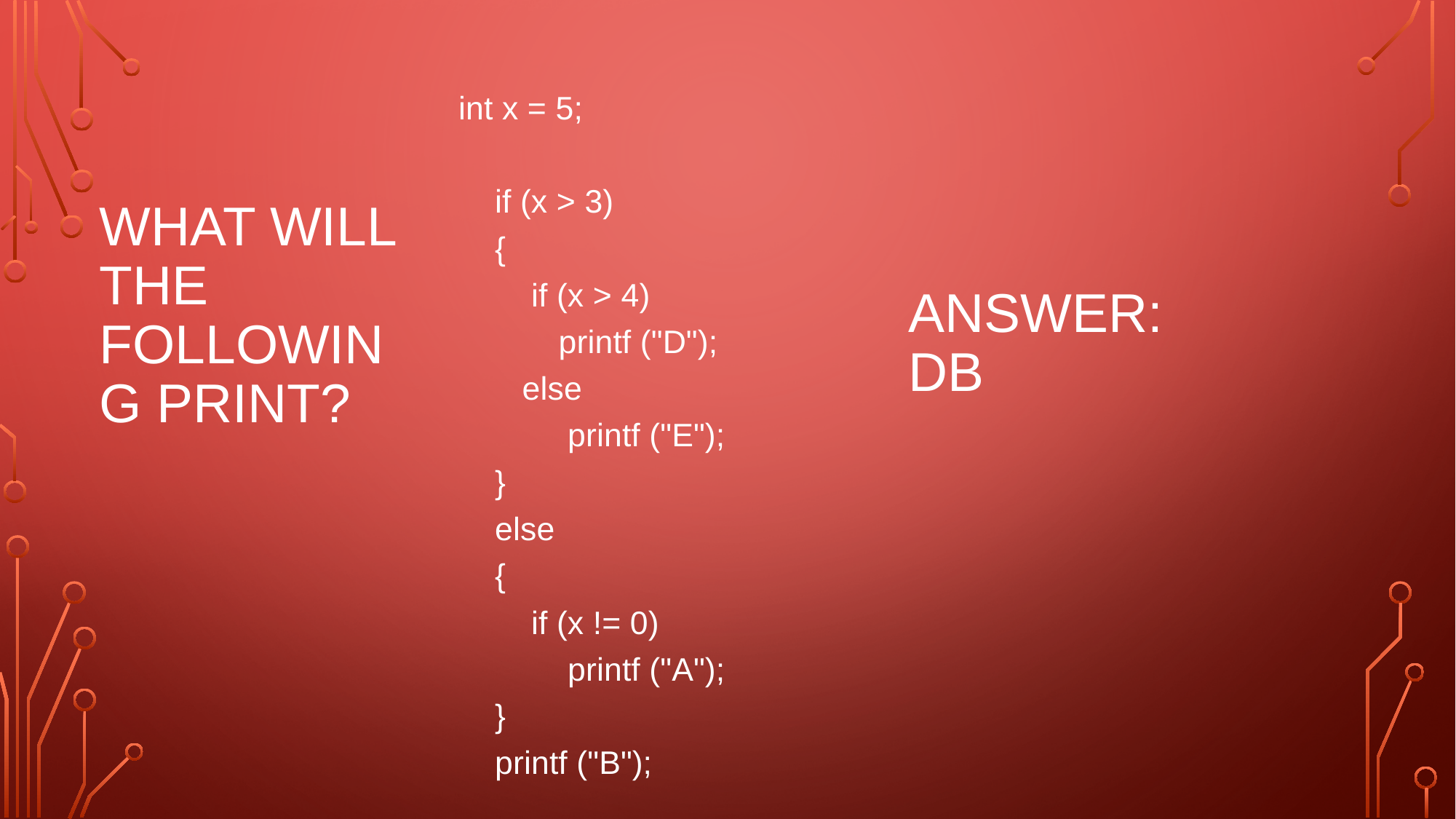

# What will the following print?
int x = 5;

    if (x > 3)
    {
        if (x > 4)
           printf ("D");
       else
            printf ("E");
    }
    else
    {
        if (x != 0)
            printf ("A");
    }
    printf ("B");

Answer:  db